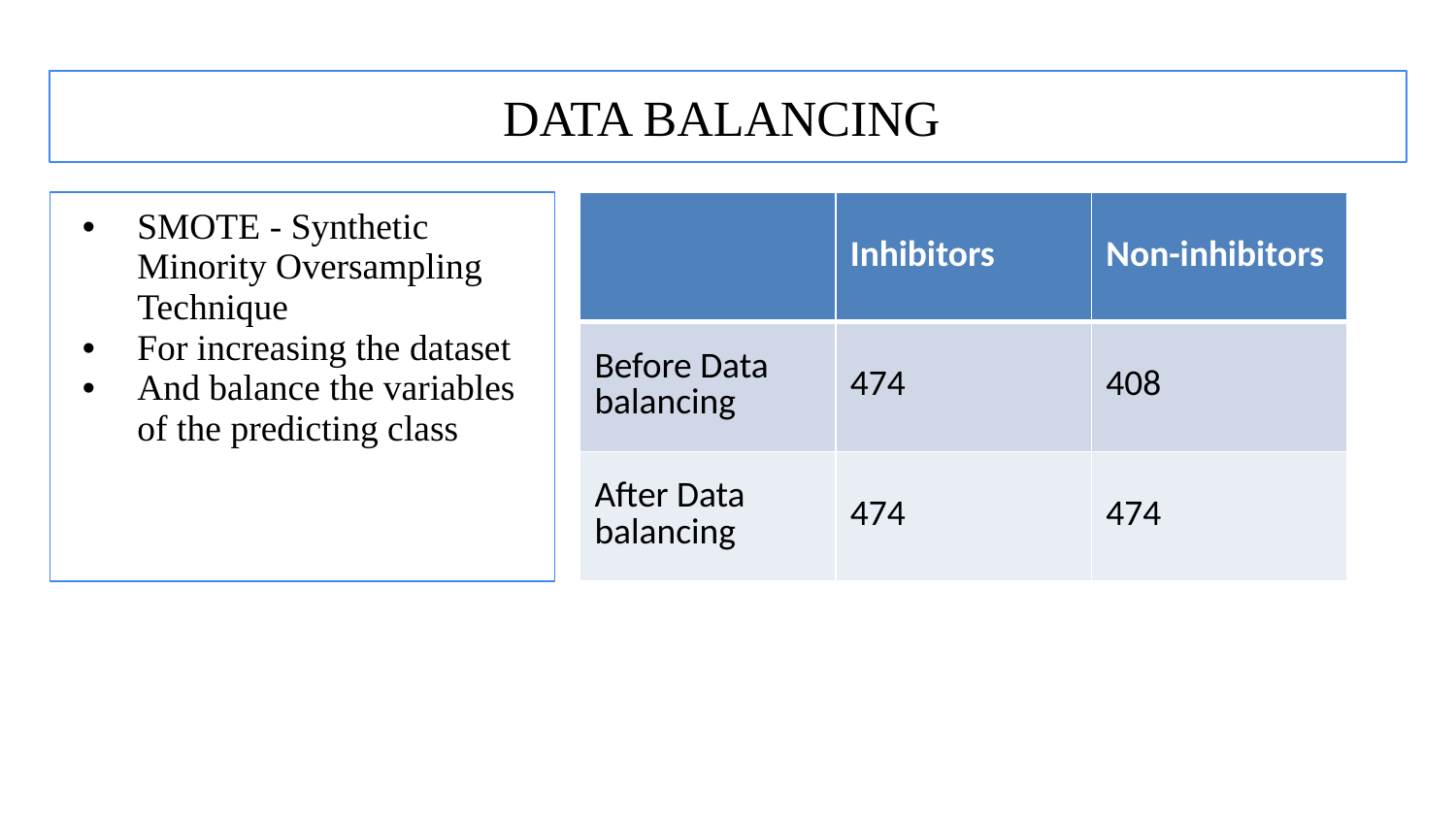

# DATA BALANCING
|  | Inhibitors | Non-inhibitors |
| --- | --- | --- |
| Before Data balancing | 474 | 408 |
| After Data balancing | 474 | 474 |
SMOTE - Synthetic Minority Oversampling Technique
For increasing the dataset
And balance the variables of the predicting class